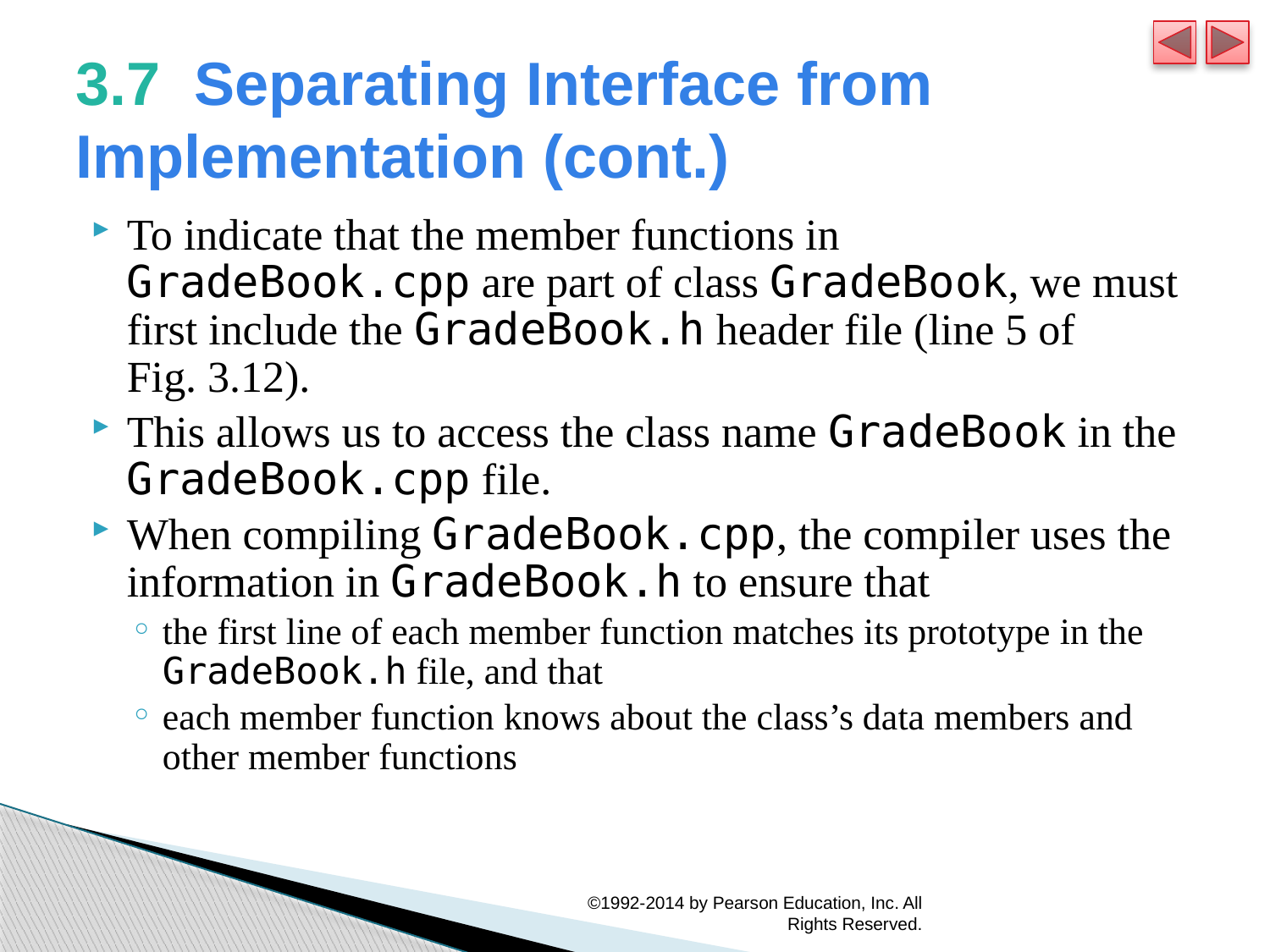

# 3.7  Separating Interface from Implementation (cont.)
To indicate that the member functions in GradeBook.cpp are part of class GradeBook, we must first include the GradeBook.h header file (line 5 of Fig. 3.12).
This allows us to access the class name GradeBook in the GradeBook.cpp file.
When compiling GradeBook.cpp, the compiler uses the information in GradeBook.h to ensure that
the first line of each member function matches its prototype in the GradeBook.h file, and that
each member function knows about the class’s data members and other member functions
©1992-2014 by Pearson Education, Inc. All Rights Reserved.